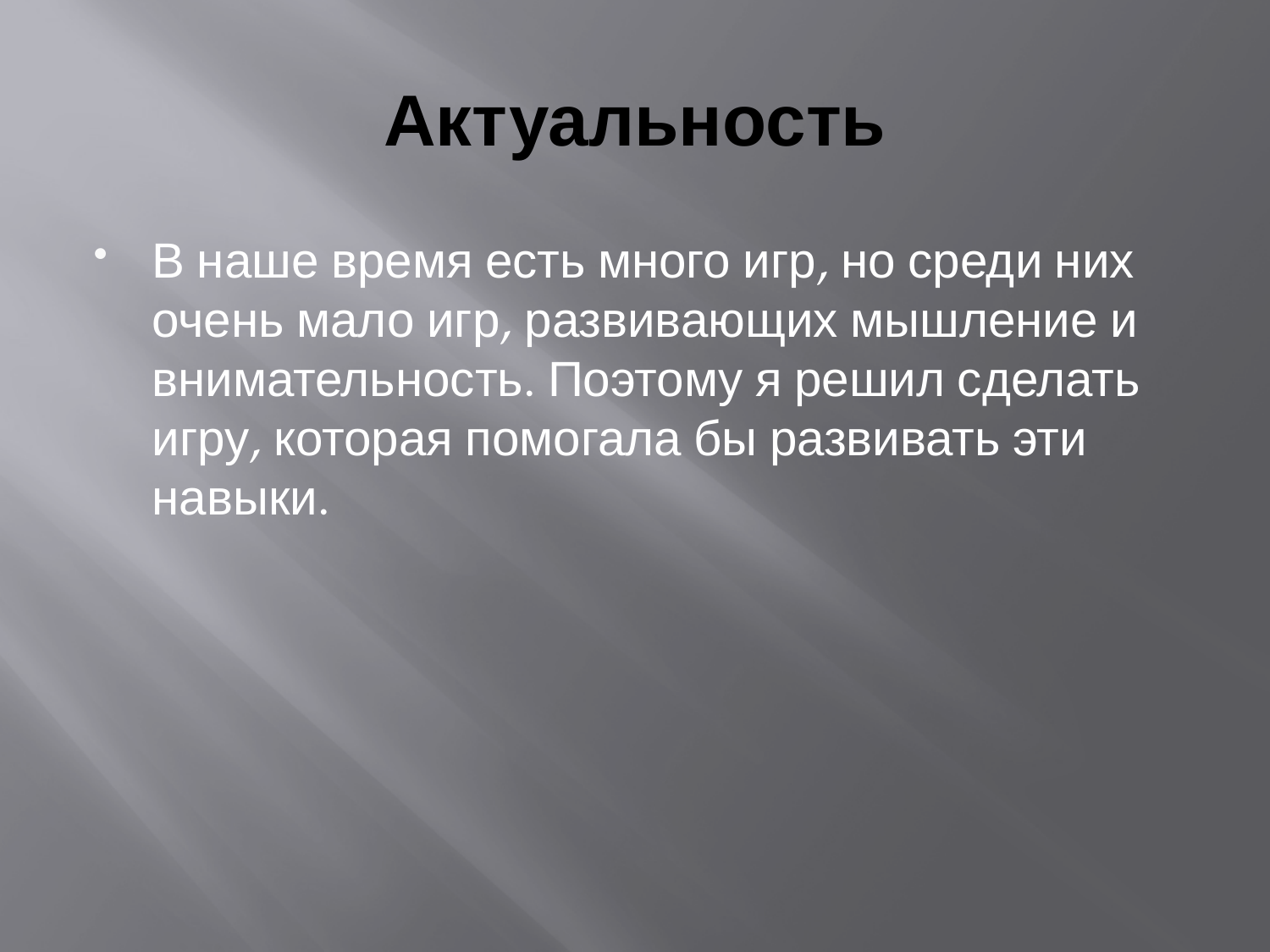

# Актуальность
В наше время есть много игр, но среди них очень мало игр, развивающих мышление и внимательность. Поэтому я решил сделать игру, которая помогала бы развивать эти навыки.